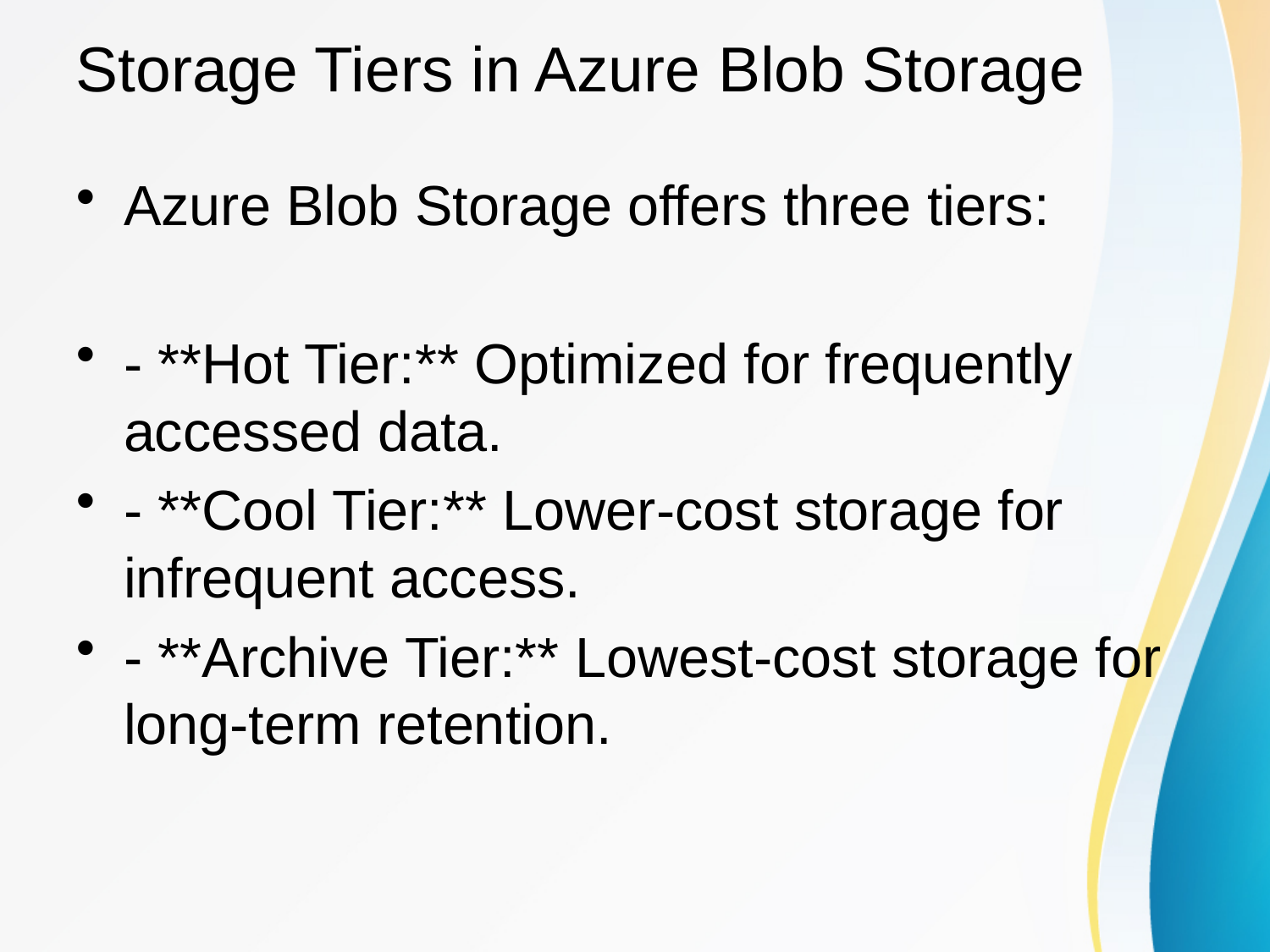

# Storage Tiers in Azure Blob Storage
Azure Blob Storage offers three tiers:

- **Hot Tier:** Optimized for frequently accessed data.
- **Cool Tier:** Lower-cost storage for infrequent access.
- **Archive Tier:** Lowest-cost storage for long-term retention.